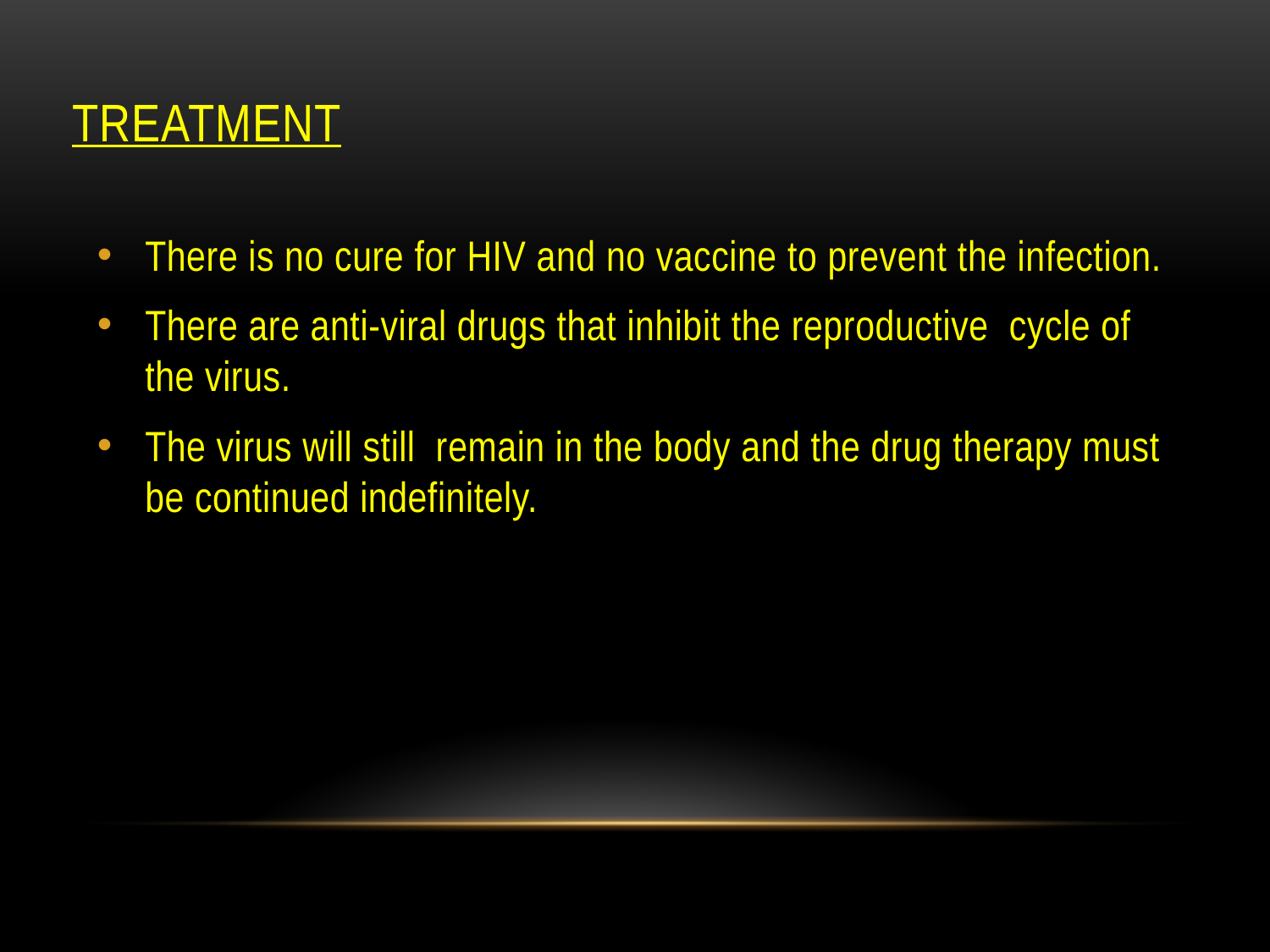

# Treatment
There is no cure for HIV and no vaccine to prevent the infection.
There are anti-viral drugs that inhibit the reproductive  cycle of the virus.
The virus will still  remain in the body and the drug therapy must be continued indefinitely.